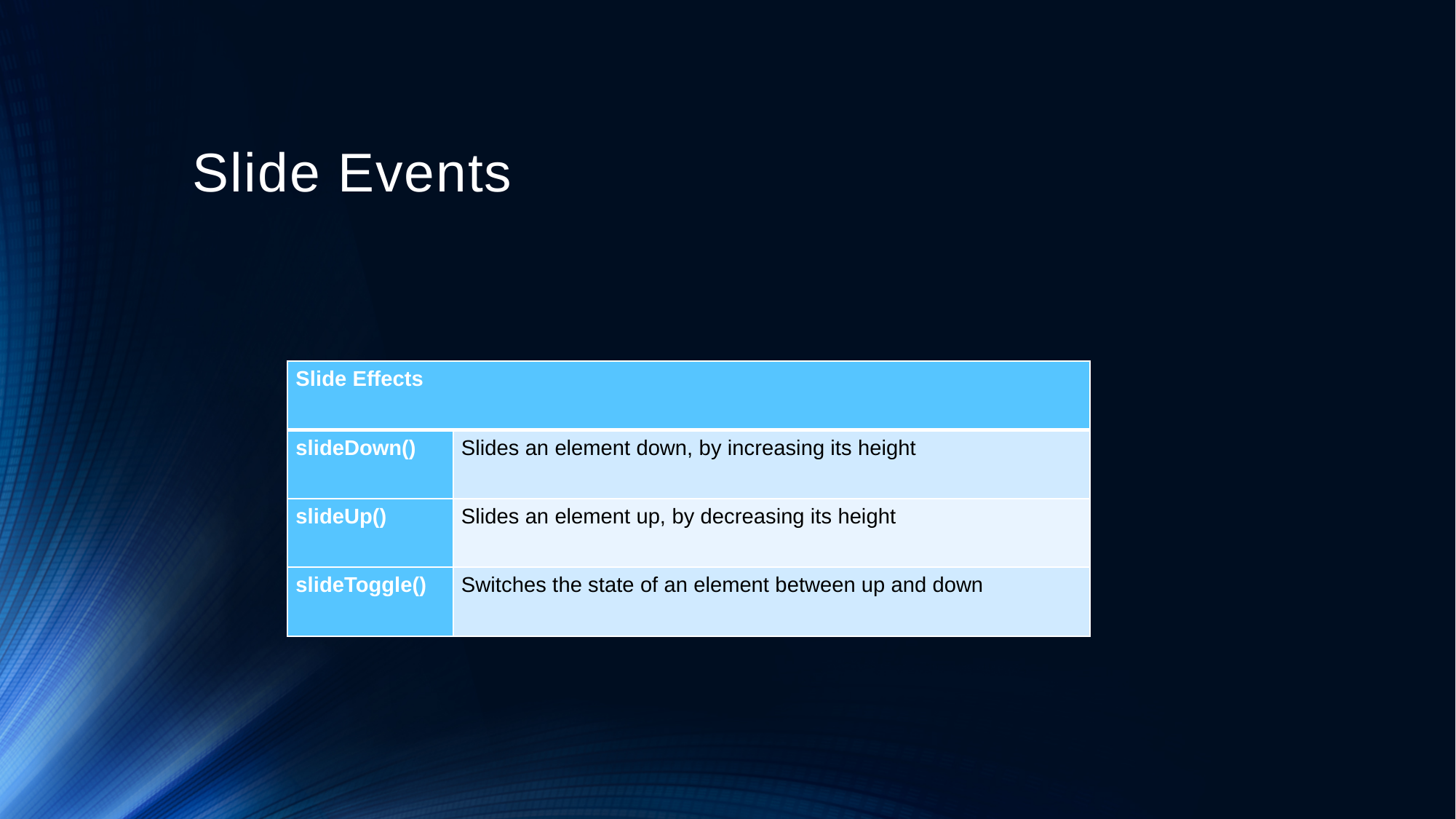

# Slide Events
| Slide Effects |  |
| --- | --- |
| slideDown() | Slides an element down, by increasing its height |
| slideUp() | Slides an element up, by decreasing its height |
| slideToggle() | Switches the state of an element between up and down |